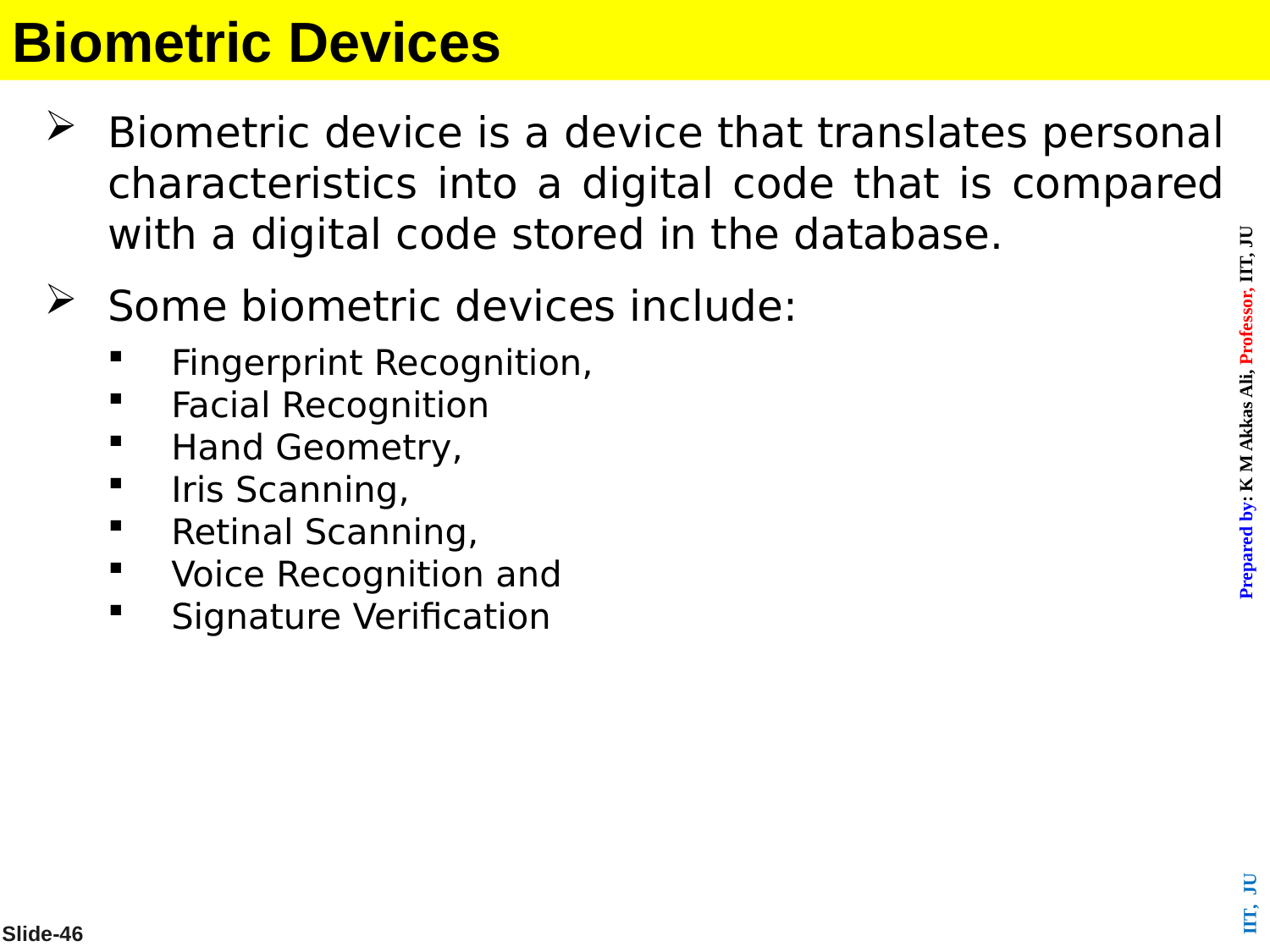

Biometric Devices
Biometric device is a device that translates personal characteristics into a digital code that is compared with a digital code stored in the database.
Some biometric devices include:
Fingerprint Recognition,
Facial Recognition
Hand Geometry,
Iris Scanning,
Retinal Scanning,
Voice Recognition and
Signature Verification
Slide-46